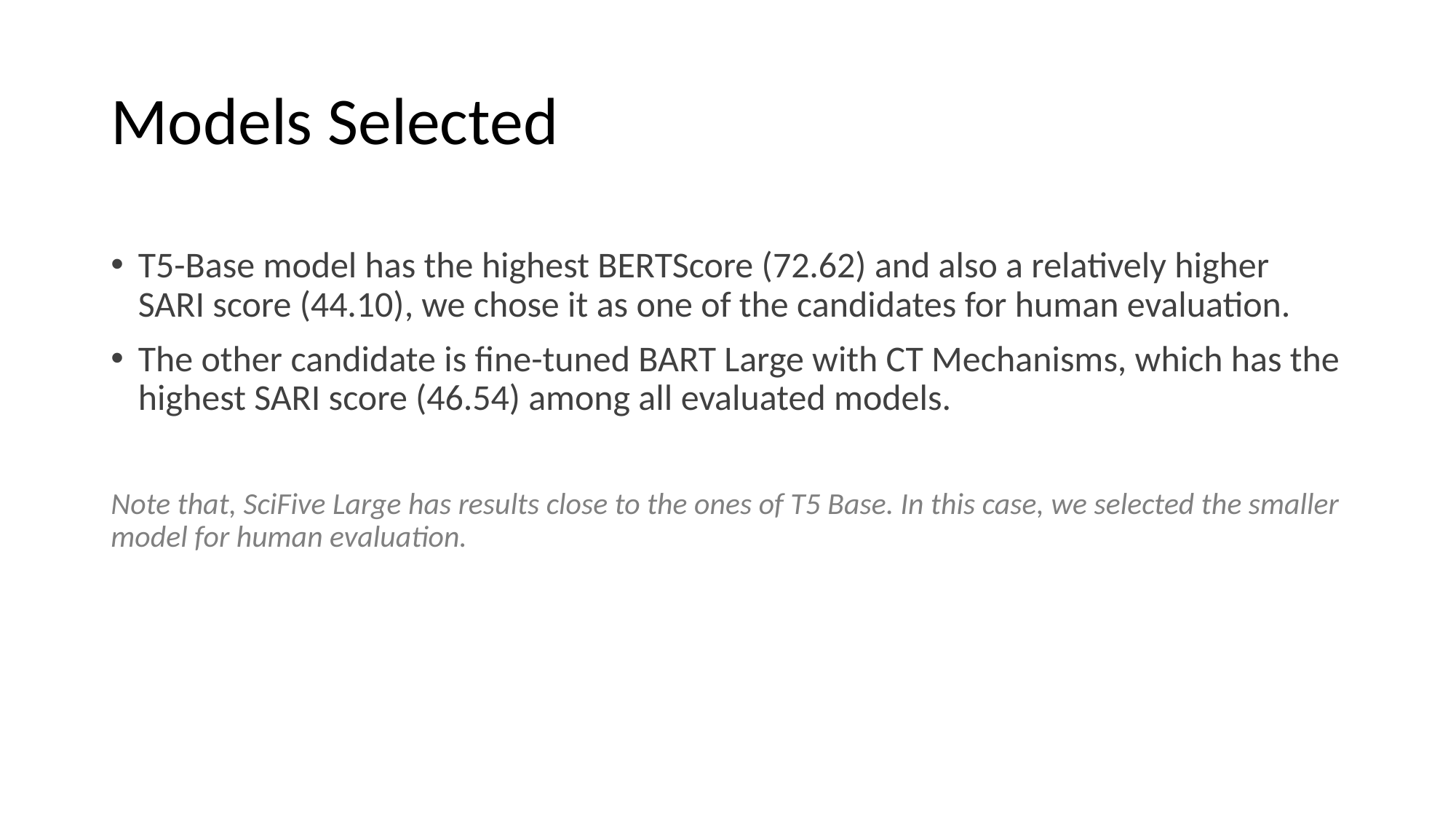

# Models Selected
T5-Base model has the highest BERTScore (72.62) and also a relatively higher SARI score (44.10), we chose it as one of the candidates for human evaluation.
The other candidate is fine-tuned BART Large with CT Mechanisms, which has the highest SARI score (46.54) among all evaluated models.

Note that, SciFive Large has results close to the ones of T5 Base. In this case, we selected the smaller model for human evaluation.